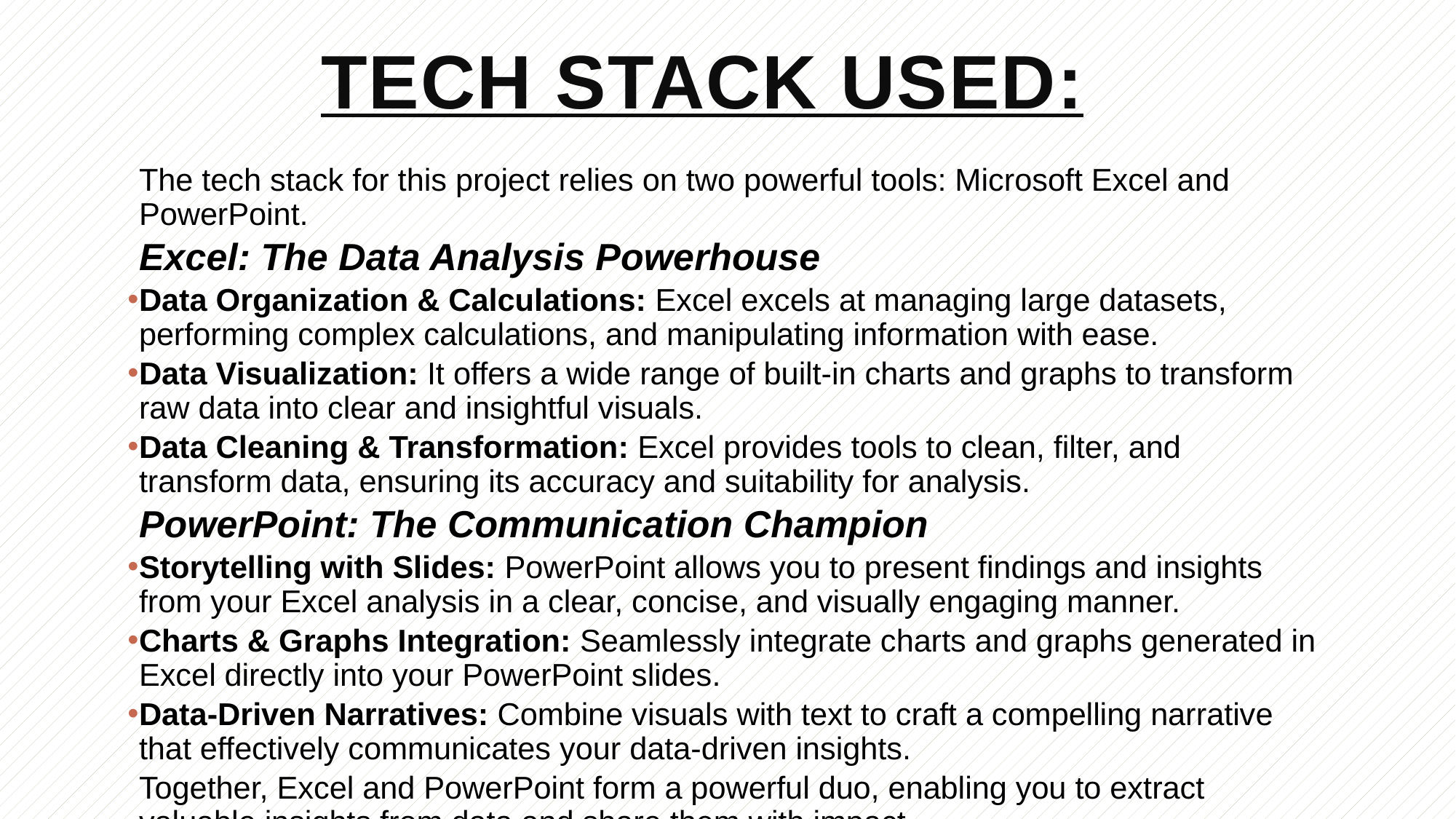

# Tech Stack Used:
The tech stack for this project relies on two powerful tools: Microsoft Excel and PowerPoint.
Excel: The Data Analysis Powerhouse
Data Organization & Calculations: Excel excels at managing large datasets, performing complex calculations, and manipulating information with ease.
Data Visualization: It offers a wide range of built-in charts and graphs to transform raw data into clear and insightful visuals.
Data Cleaning & Transformation: Excel provides tools to clean, filter, and transform data, ensuring its accuracy and suitability for analysis.
PowerPoint: The Communication Champion
Storytelling with Slides: PowerPoint allows you to present findings and insights from your Excel analysis in a clear, concise, and visually engaging manner.
Charts & Graphs Integration: Seamlessly integrate charts and graphs generated in Excel directly into your PowerPoint slides.
Data-Driven Narratives: Combine visuals with text to craft a compelling narrative that effectively communicates your data-driven insights.
Together, Excel and PowerPoint form a powerful duo, enabling you to extract valuable insights from data and share them with impact.